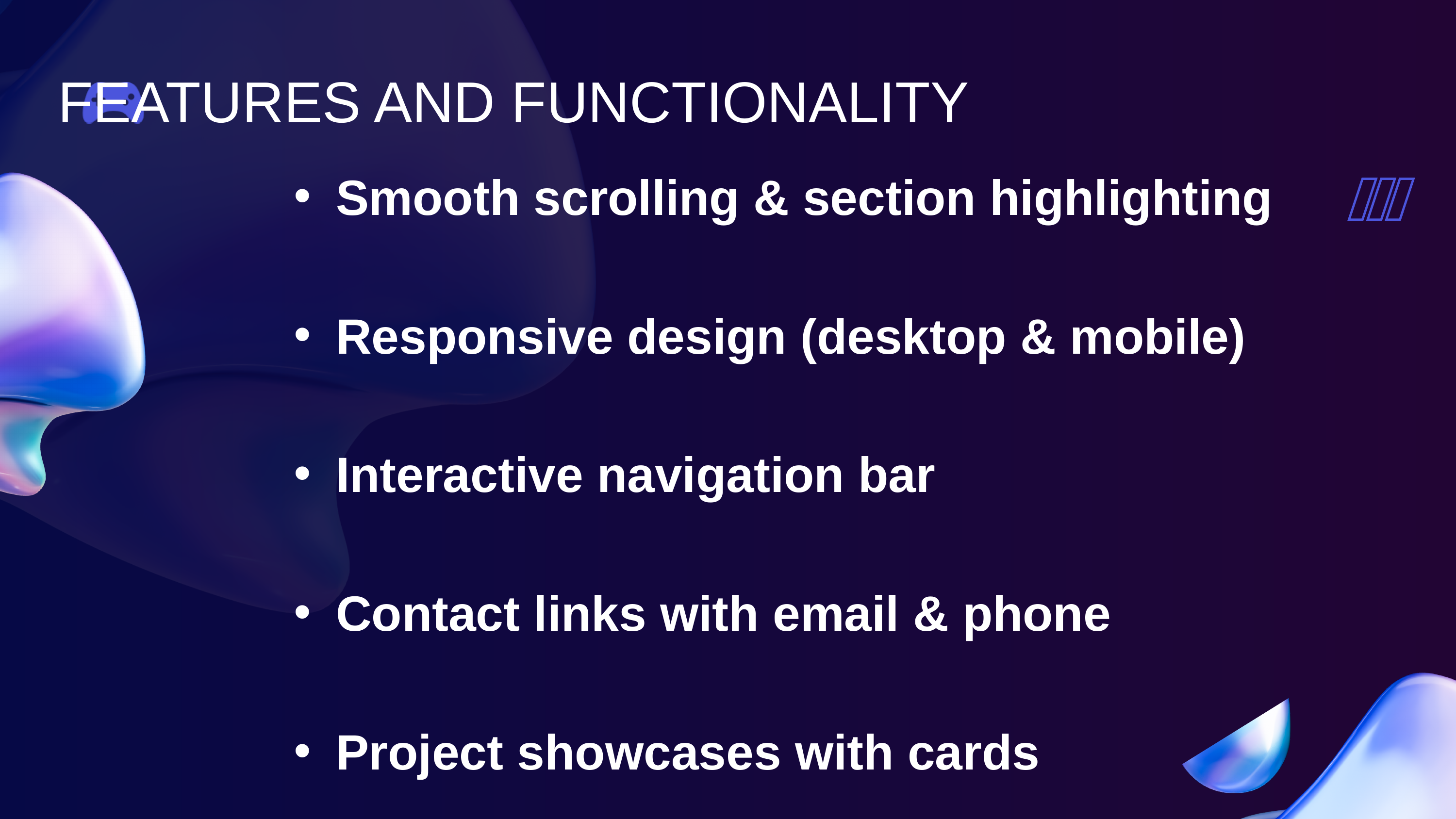

FEATURES AND FUNCTIONALITY

Smooth scrolling & section highlighting

Responsive design (desktop & mobile)

Interactive navigation bar

Contact links with email & phone

Project showcases with cards